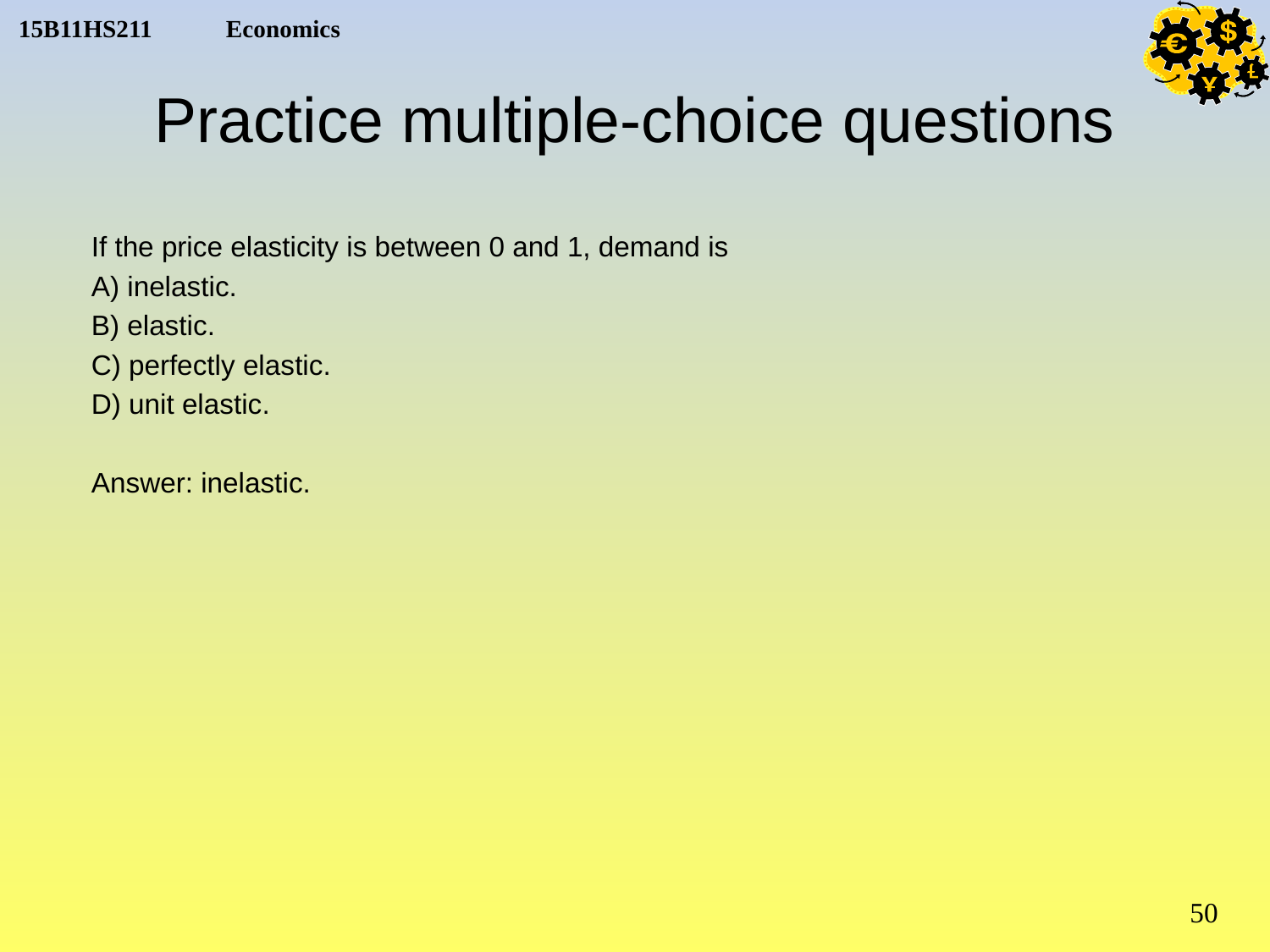

# Practice multiple-choice questions
If the price elasticity is between 0 and 1, demand is
A) inelastic.
B) elastic.
C) perfectly elastic.
D) unit elastic.

Answer: inelastic.

50